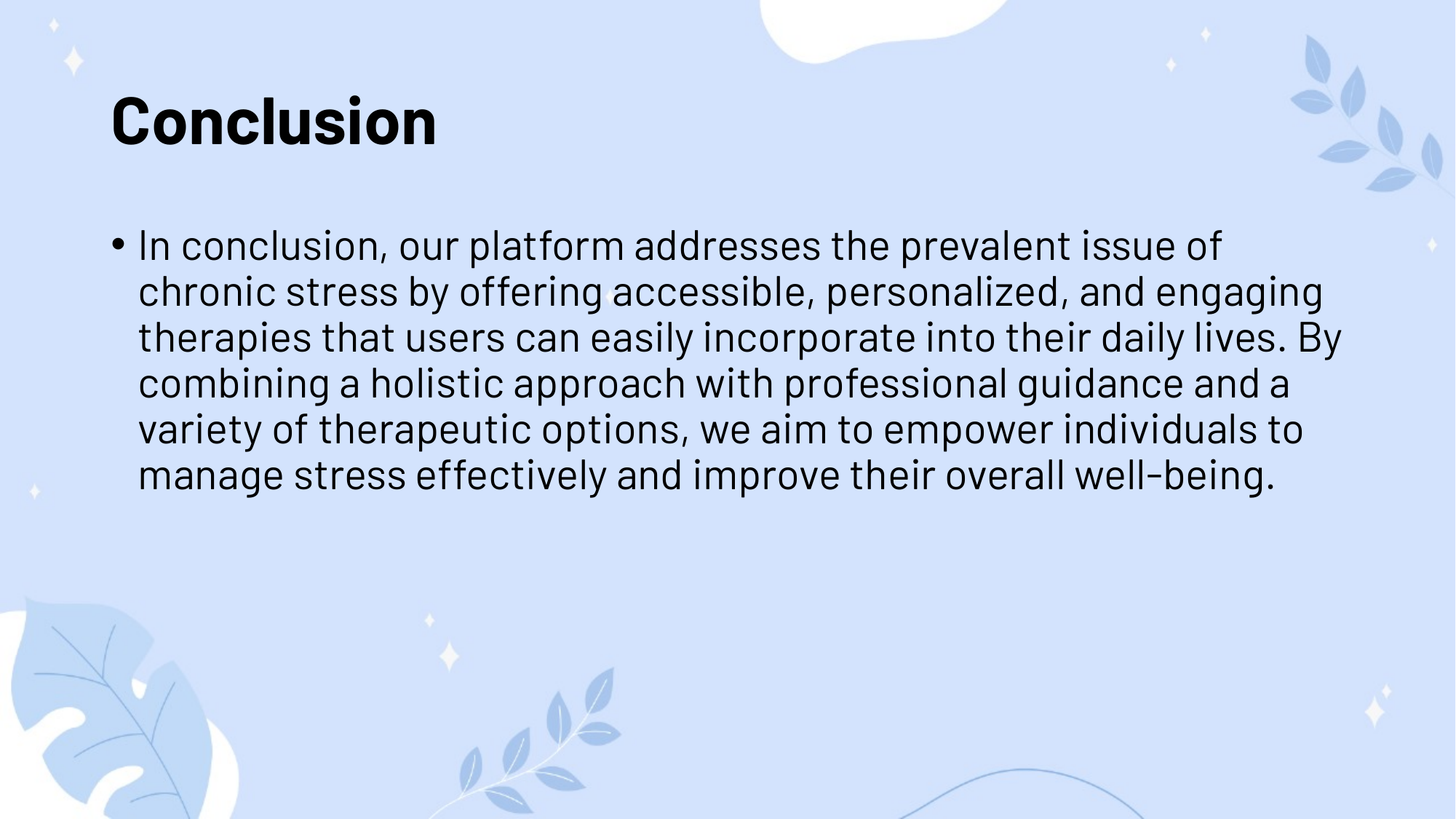

# Conclusion
In conclusion, our platform addresses the prevalent issue of chronic stress by offering accessible, personalized, and engaging therapies that users can easily incorporate into their daily lives. By combining a holistic approach with professional guidance and a variety of therapeutic options, we aim to empower individuals to manage stress effectively and improve their overall well-being.